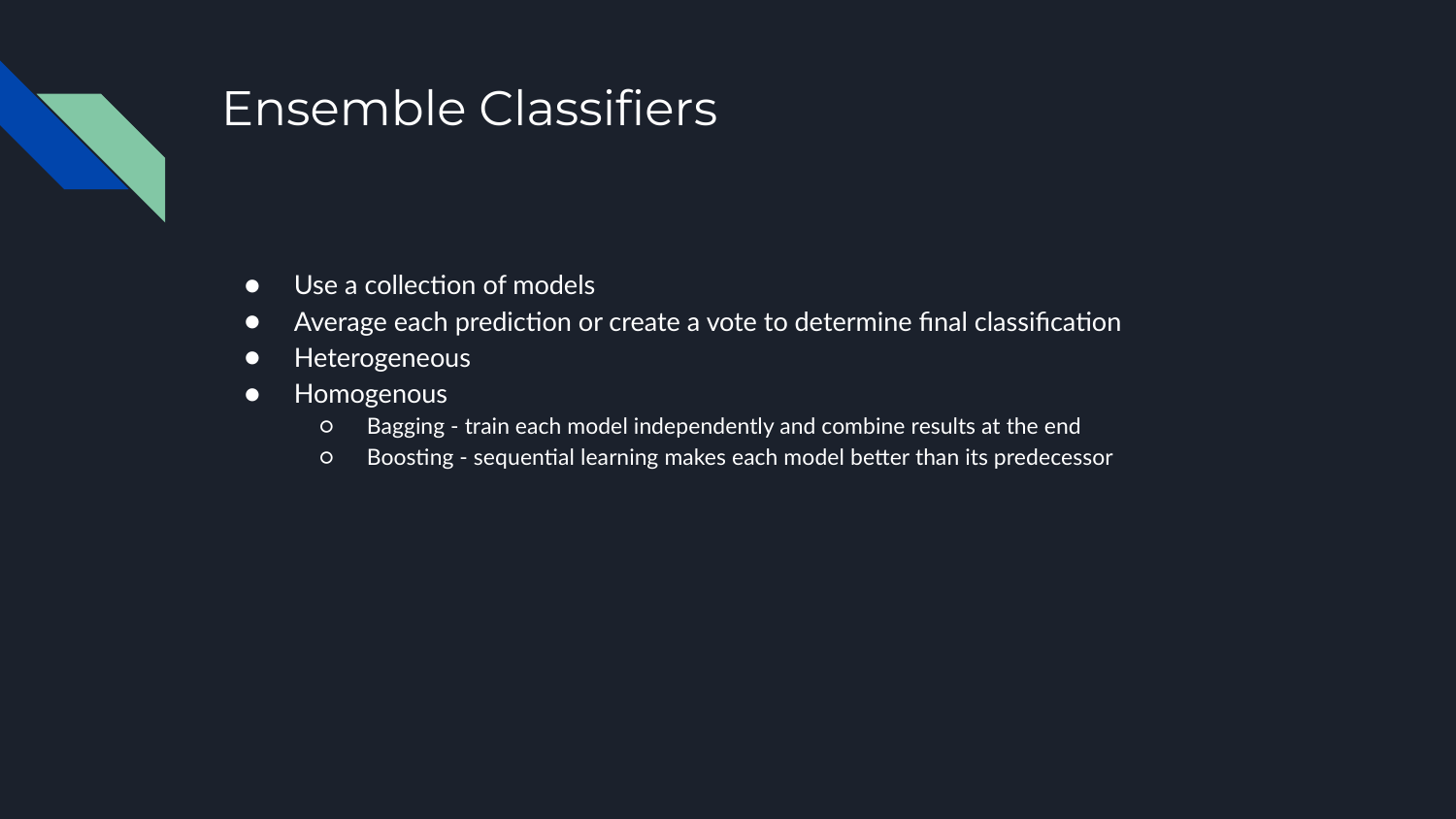

# Ensemble Classifiers
Use a collection of models
Average each prediction or create a vote to determine final classification
Heterogeneous
Homogenous
Bagging - train each model independently and combine results at the end
Boosting - sequential learning makes each model better than its predecessor